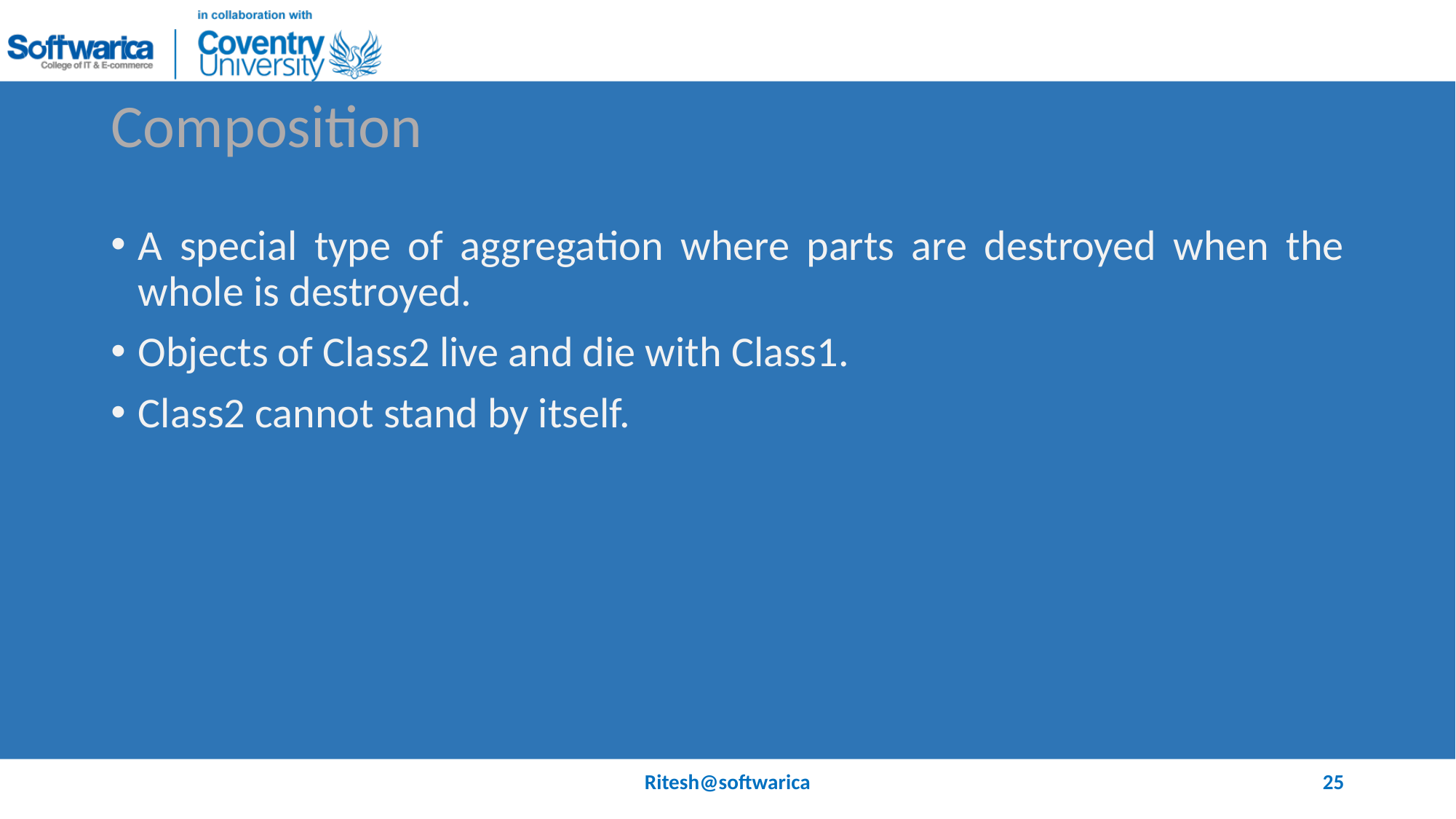

# Composition
A special type of aggregation where parts are destroyed when the whole is destroyed.
Objects of Class2 live and die with Class1.
Class2 cannot stand by itself.
Ritesh@softwarica
25